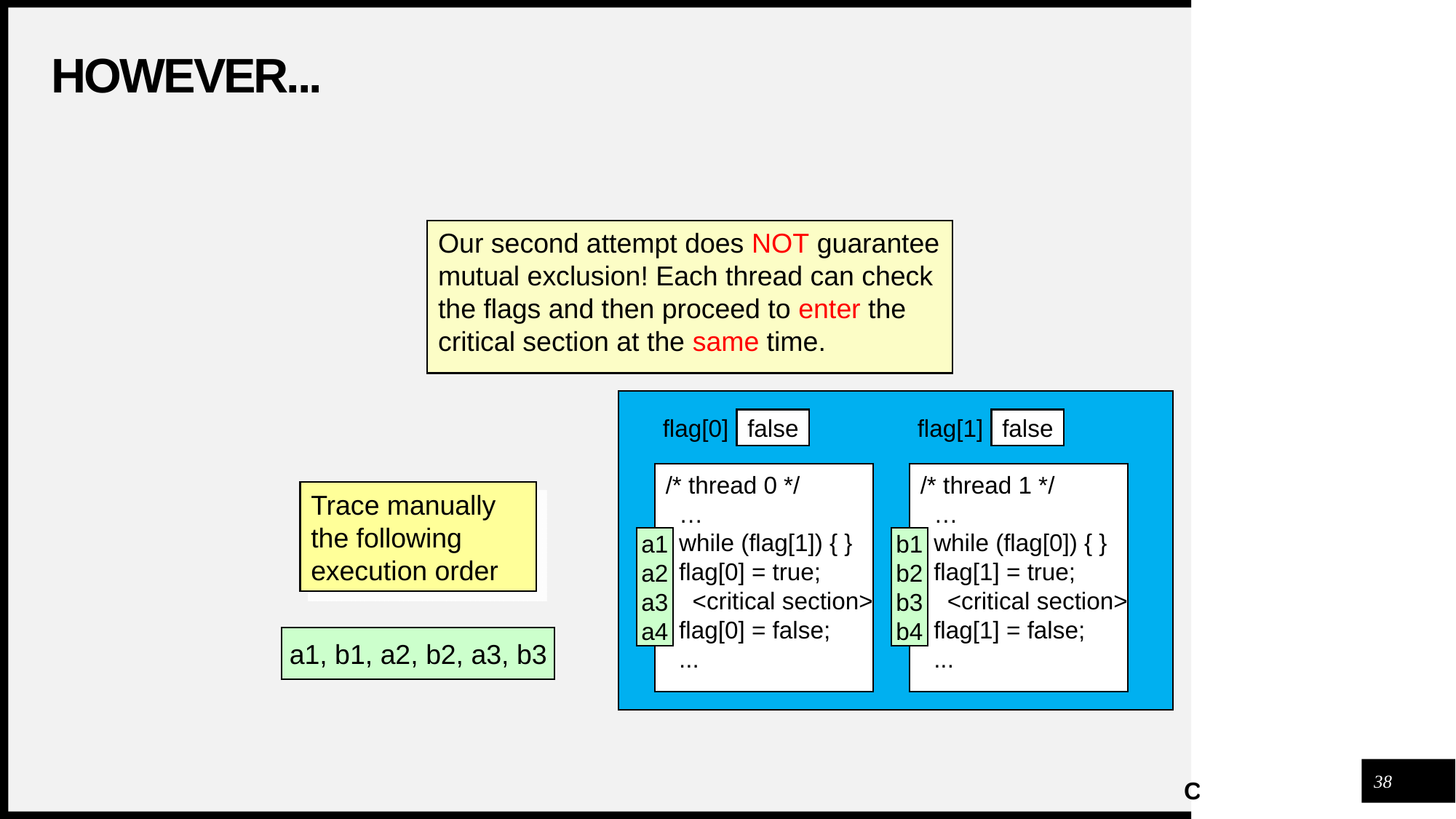

# However...
Our second attempt does NOT guarantee mutual exclusion! Each thread can check the flags and then proceed to enter the critical section at the same time.

flag[0]
false
flag[1]
false

/* thread 0 */
  …
  while (flag[1]) { }
  flag[0] = true;
    <critical section>
  flag[0] = false;
  ...

/* thread 1 */
  …
  while (flag[0]) { }
  flag[1] = true;
    <critical section>
  flag[1] = false;
  ...
a1
a2
a3
a4
b1
b2
b3
b4
Trace manually the following execution order
a1, b1, a2, b2, a3, b3
38